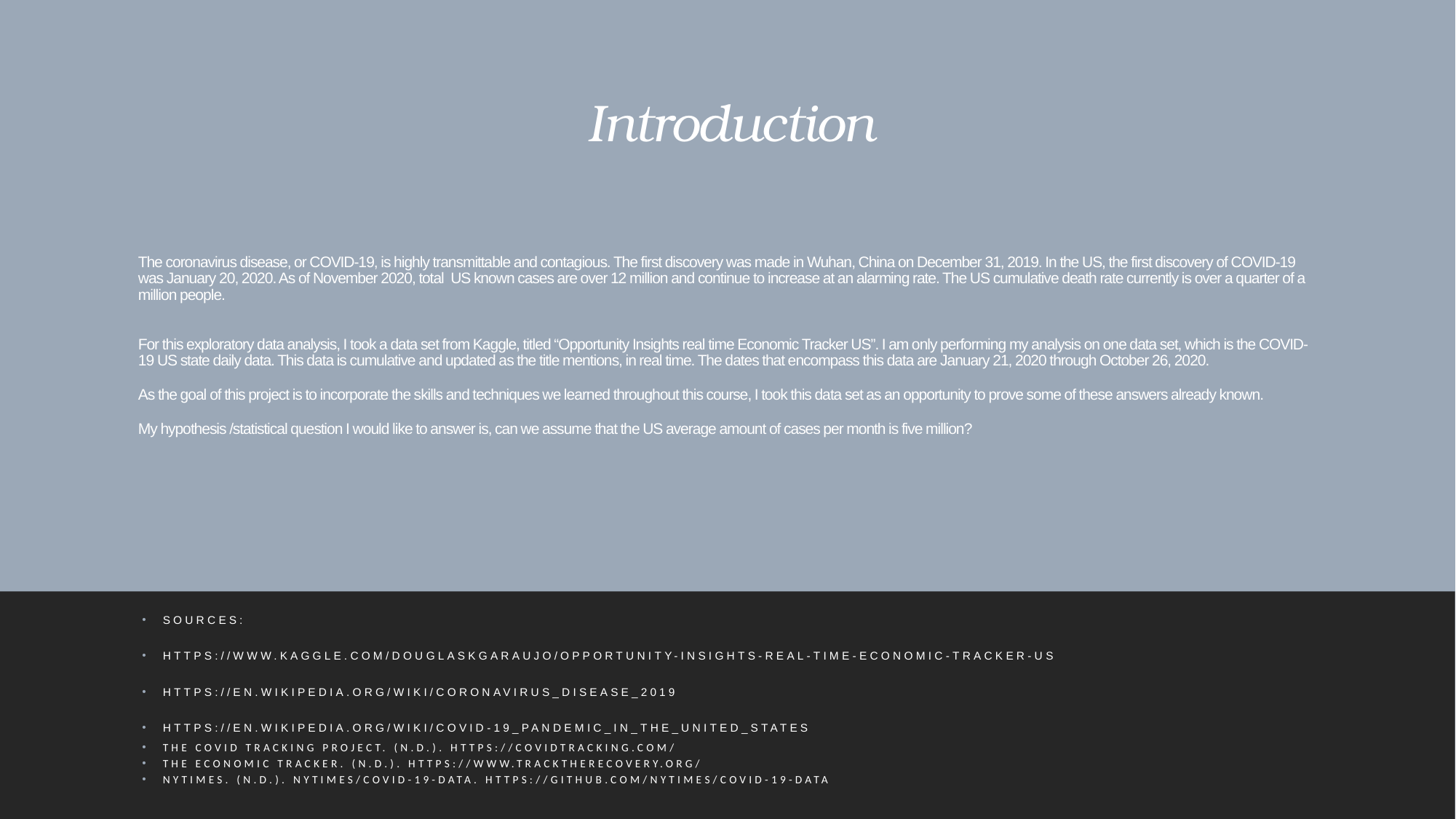

# Introduction
The coronavirus disease, or COVID-19, is highly transmittable and contagious. The first discovery was made in Wuhan, China on December 31, 2019. In the US, the first discovery of COVID-19 was January 20, 2020. As of November 2020, total  US known cases are over 12 million and continue to increase at an alarming rate. The US cumulative death rate currently is over a quarter of a million people.

For this exploratory data analysis, I took a data set from Kaggle, titled “Opportunity Insights real time Economic Tracker US”. I am only performing my analysis on one data set, which is the COVID-19 US state daily data. This data is cumulative and updated as the title mentions, in real time. The dates that encompass this data are January 21, 2020 through October 26, 2020.

As the goal of this project is to incorporate the skills and techniques we learned throughout this course, I took this data set as an opportunity to prove some of these answers already known.

My hypothesis /statistical question I would like to answer is, can we assume that the US average amount of cases per month is five million?

Sources:
https://www.kaggle.com/douglaskgaraujo/opportunity-insights-real-time-economic-tracker-us
https://en.wikipedia.org/wiki/Coronavirus_disease_2019
https://en.wikipedia.org/wiki/COVID-19_pandemic_in_the_United_States
The COVID Tracking Project. (n.d.). https://covidtracking.com/
The Economic Tracker. (n.d.). https://www.tracktherecovery.org/
Nytimes. (n.d.). Nytimes/covid-19-data. https://github.com/nytimes/covid-19-data